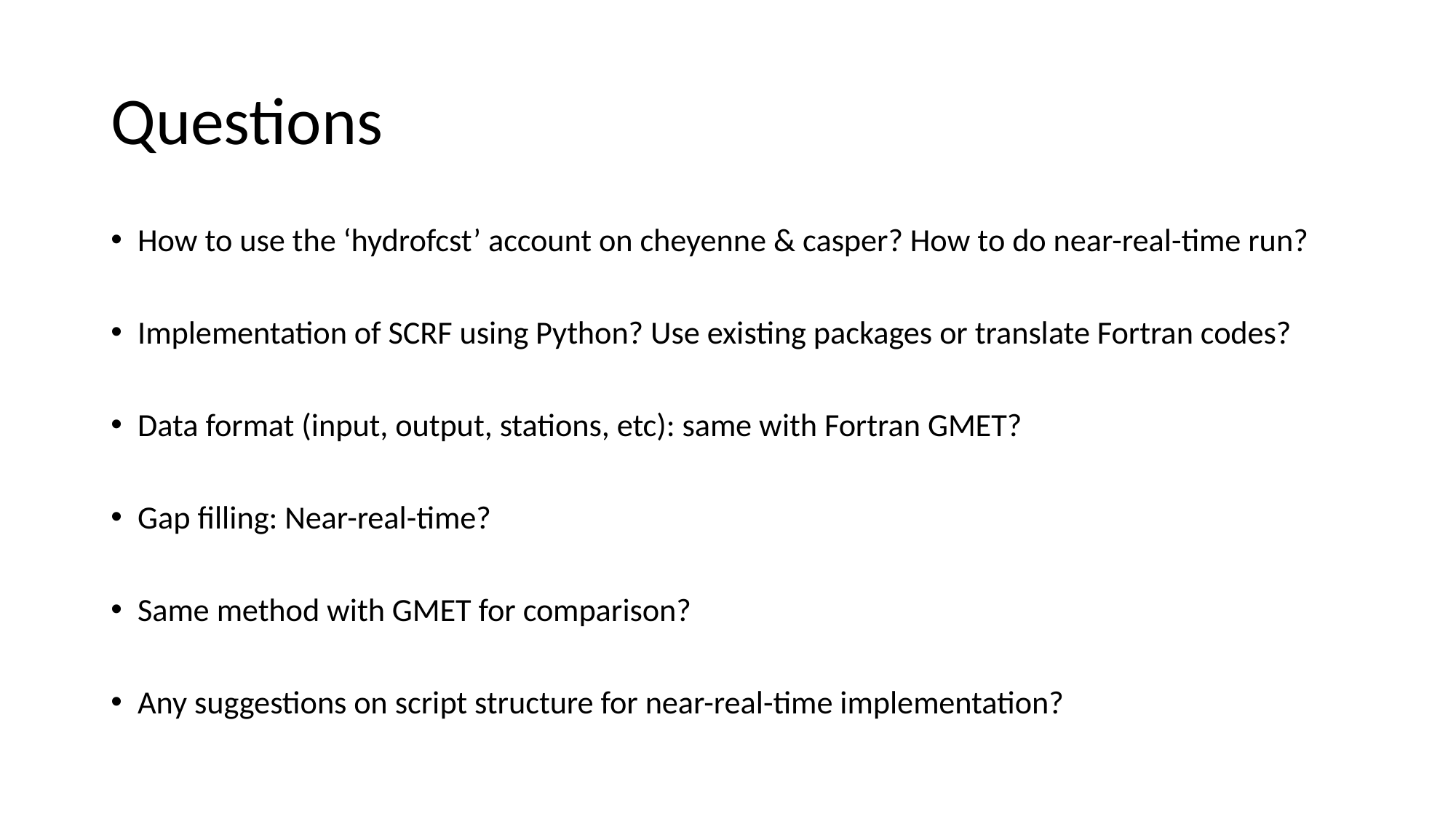

# Questions
How to use the ‘hydrofcst’ account on cheyenne & casper? How to do near-real-time run?

Implementation of SCRF using Python? Use existing packages or translate Fortran codes?

Data format (input, output, stations, etc): same with Fortran GMET?

Gap filling: Near-real-time?

Same method with GMET for comparison?

Any suggestions on script structure for near-real-time implementation?